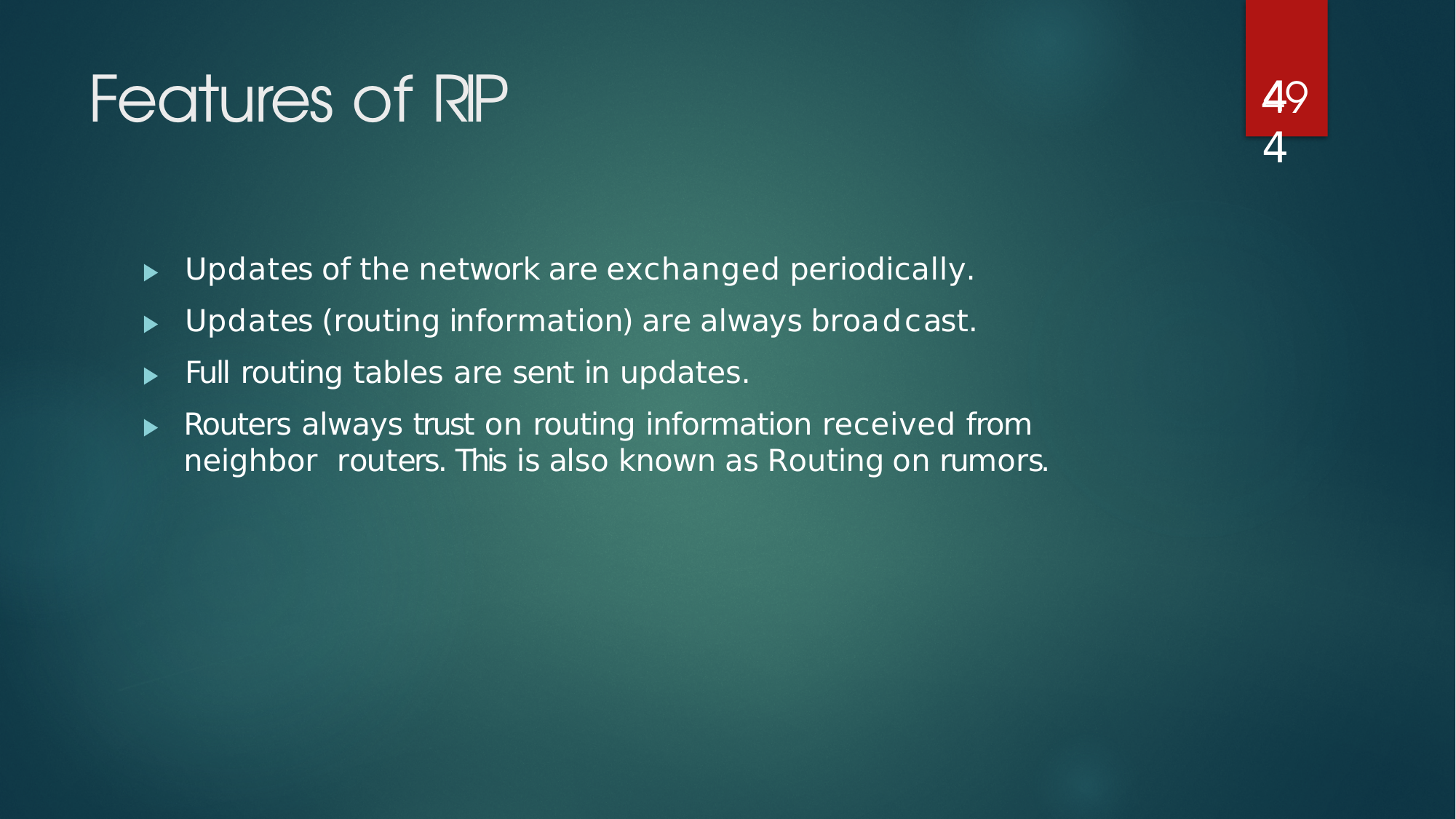

49
# Features of RIP
44
▶	Updates of the network are exchanged periodically.
▶	Updates (routing information) are always broadcast.
▶	Full routing tables are sent in updates.
▶	Routers always trust on routing information received from neighbor  routers. This is also known as Routing on rumors.